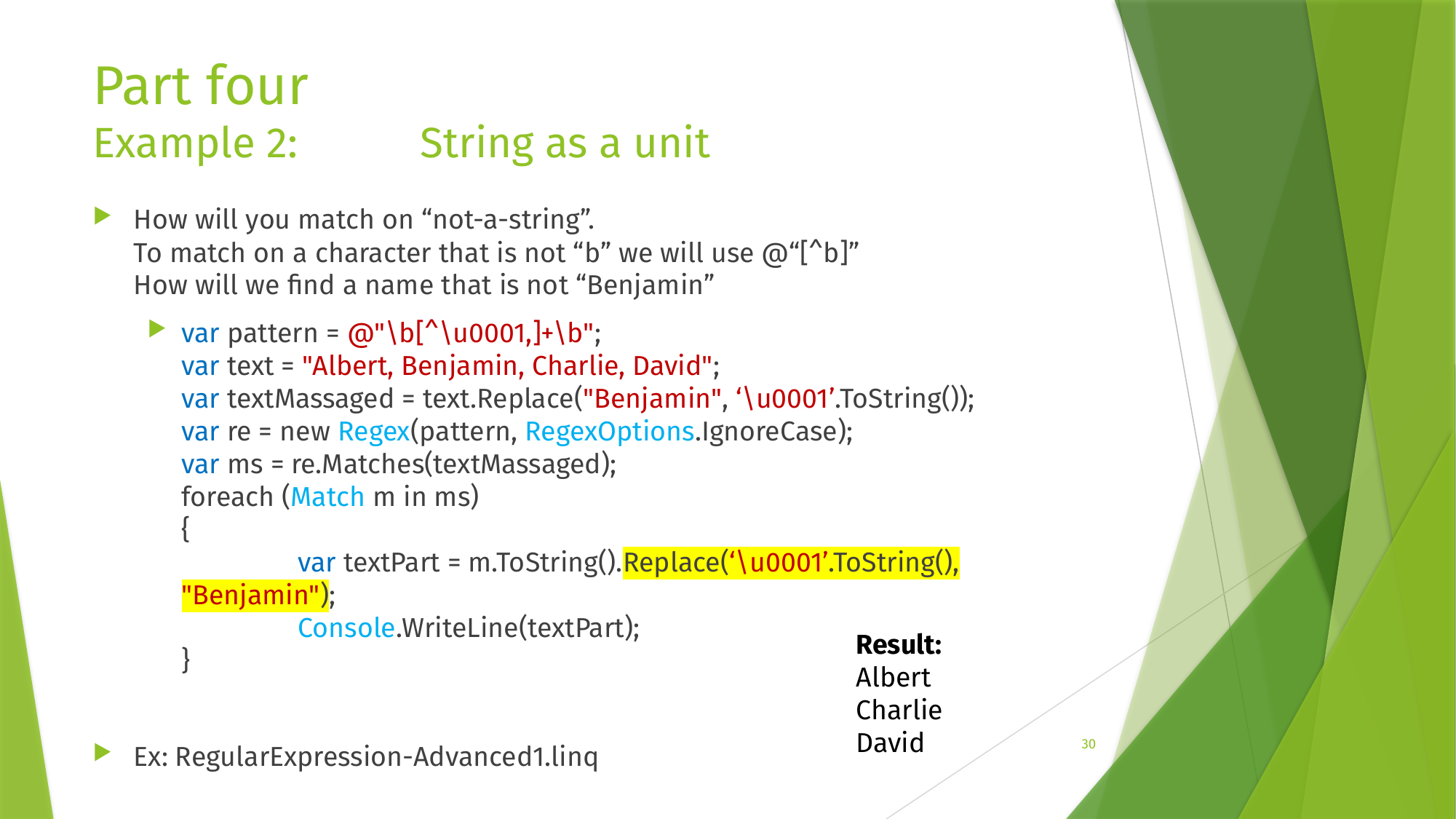

# Part four Example 2:		String as a unit
How will you match on “not-a-string”.
To match on a character that is not “b” we will use @“[^b]”
How will we find a name that is not “Benjamin”
var pattern = @"\b[^\u0001,]+\b";
var text = "Albert, Benjamin, Charlie, David";
var textMassaged = text.Replace("Benjamin", ‘\u0001’.ToString());
var re = new Regex(pattern, RegexOptions.IgnoreCase);
var ms = re.Matches(textMassaged);
foreach (Match m in ms)
{
	 var textPart = m.ToString().Replace(‘\u0001’.ToString(), "Benjamin");
	 Console.WriteLine(textPart);
}

Ex: RegularExpression-Advanced1.linq
Result:
Albert
Charlie
David
30